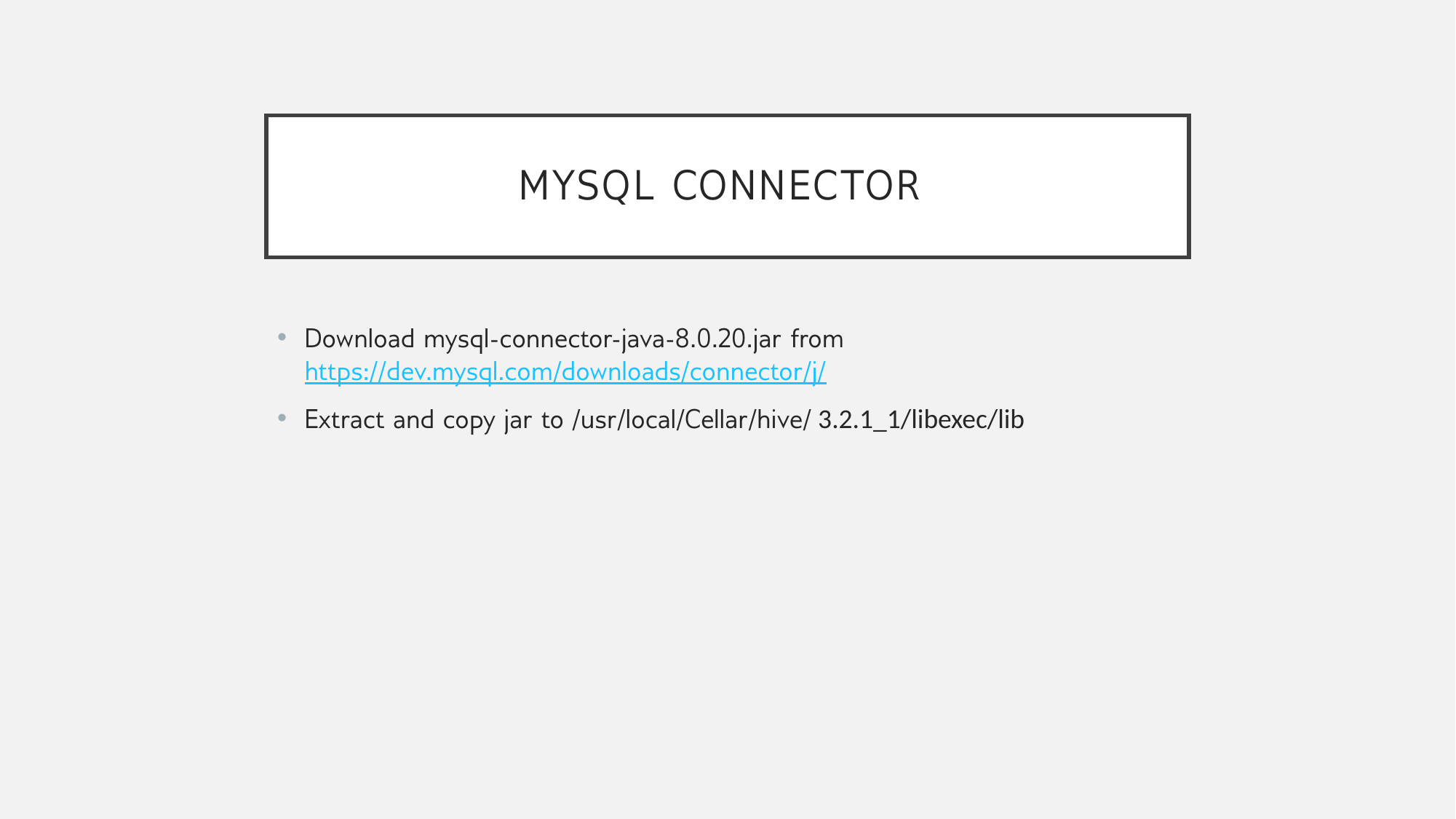

# Mysql connector
Download mysql-connector-java-8.0.20.jar from https://dev.mysql.com/downloads/connector/j/
Extract and copy jar to /usr/local/Cellar/hive/ 3.2.1_1/libexec/lib